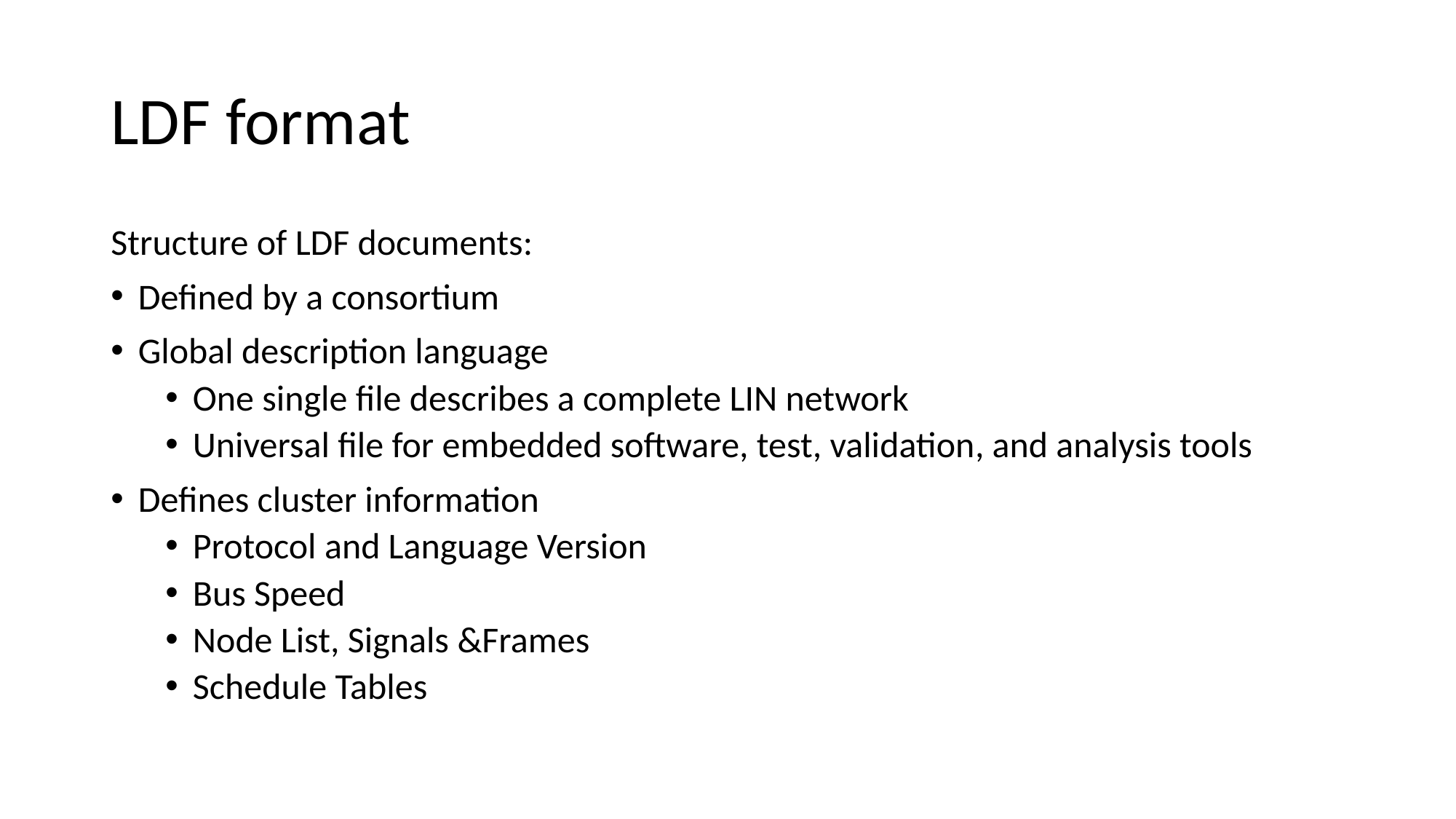

# LDF format
Structure of LDF documents:
Defined by a consortium
Global description language
One single file describes a complete LIN network
Universal file for embedded software, test, validation, and analysis tools
Defines cluster information
Protocol and Language Version
Bus Speed
Node List, Signals &Frames
Schedule Tables